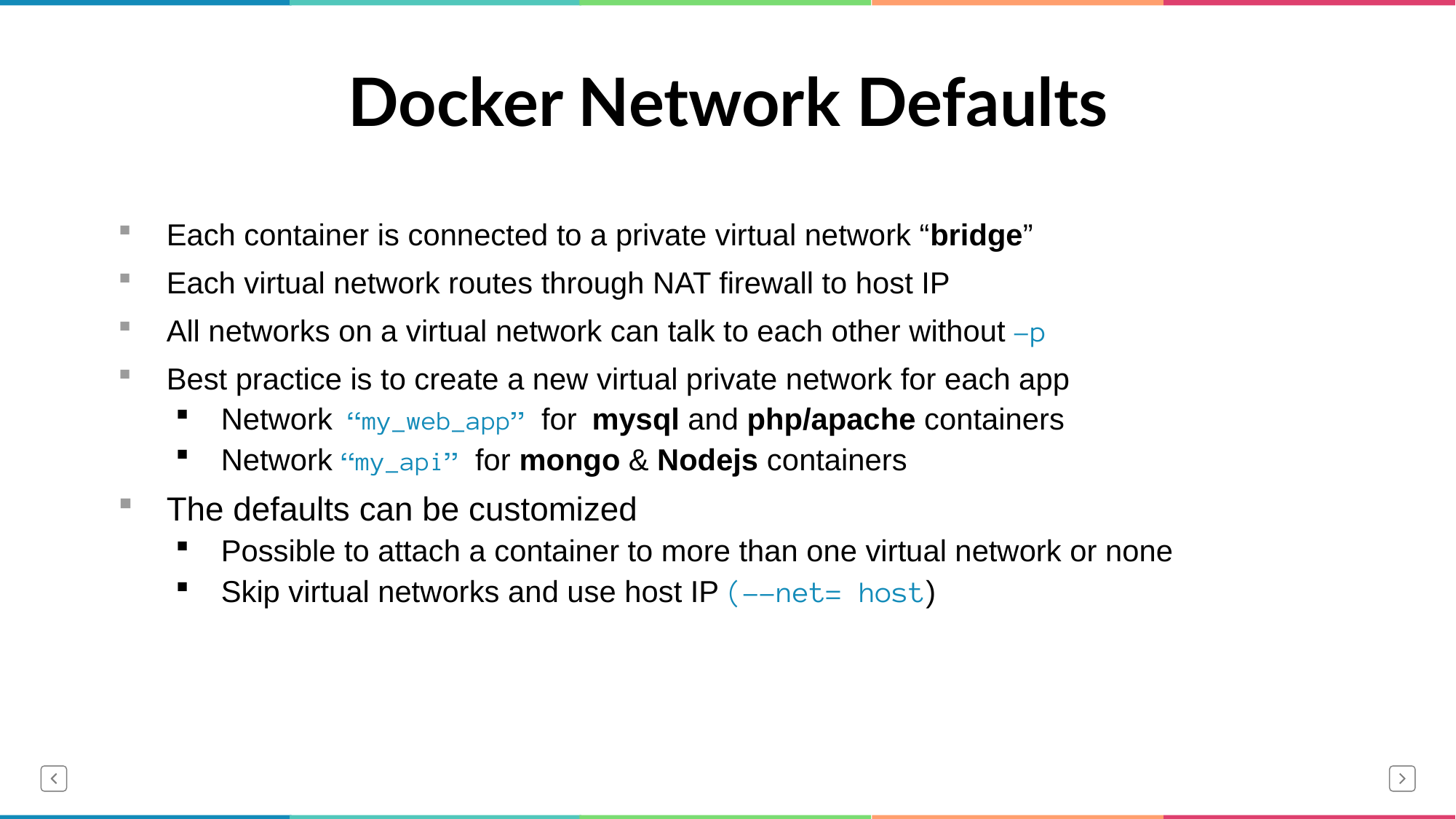

# Docker Network Defaults

Each container is connected to a private virtual network “bridge”
Each virtual network routes through NAT firewall to host IP
All networks on a virtual network can talk to each other without –p
Best practice is to create a new virtual private network for each app
Network “my_web_app” for mysql and php/apache containers
Network “my_api” for mongo & Nodejs containers
The defaults can be customized
Possible to attach a container to more than one virtual network or none
Skip virtual networks and use host IP (--net= host)